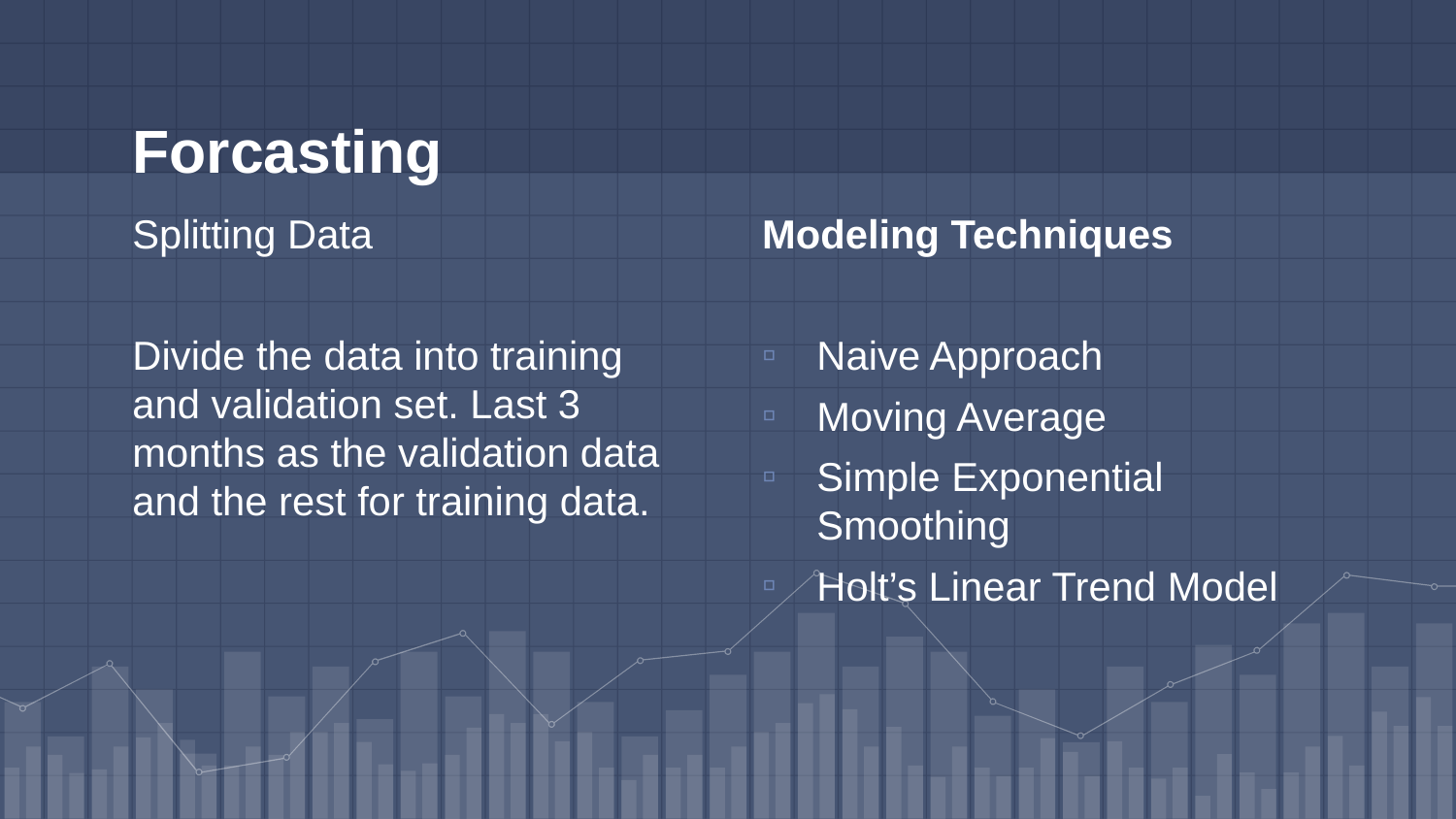

8
# Forcasting
Splitting Data

Divide the data into training and validation set. Last 3 months as the validation data and the rest for training data.
Modeling Techniques

Naive Approach
Moving Average
Simple Exponential Smoothing
Holt’s Linear Trend Model